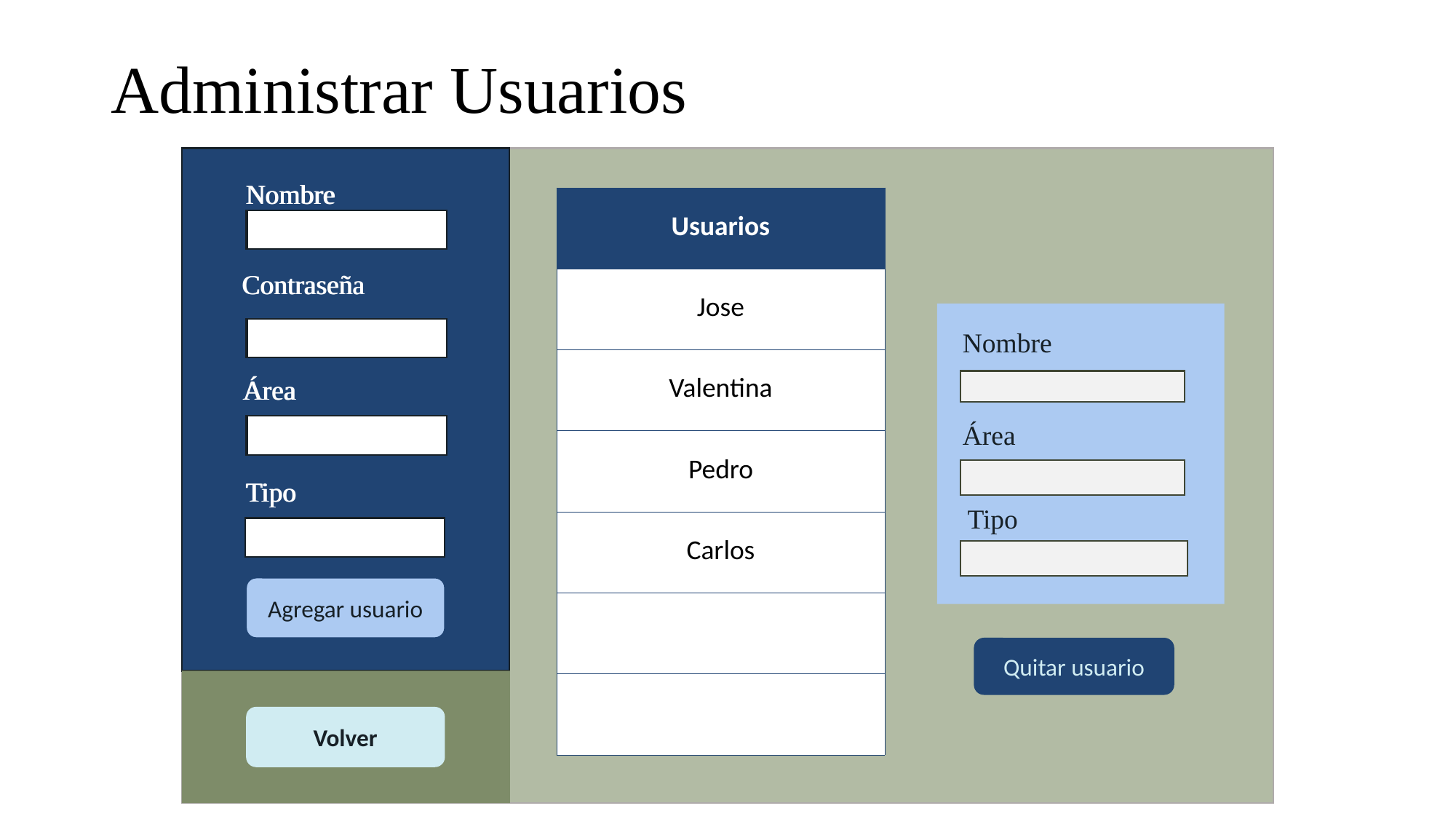

# Administrar Usuarios

Nombre
Nombre
| Usuarios |
| --- |
| Jose |
| Valentina |
| Pedro |
| Carlos |
|  |
|  |

Contraseña
Contraseña

Nombre
Área
Área

Área

Tipo
Tipo
Tipo

Agregar usuario
Quitar usuario

Volver